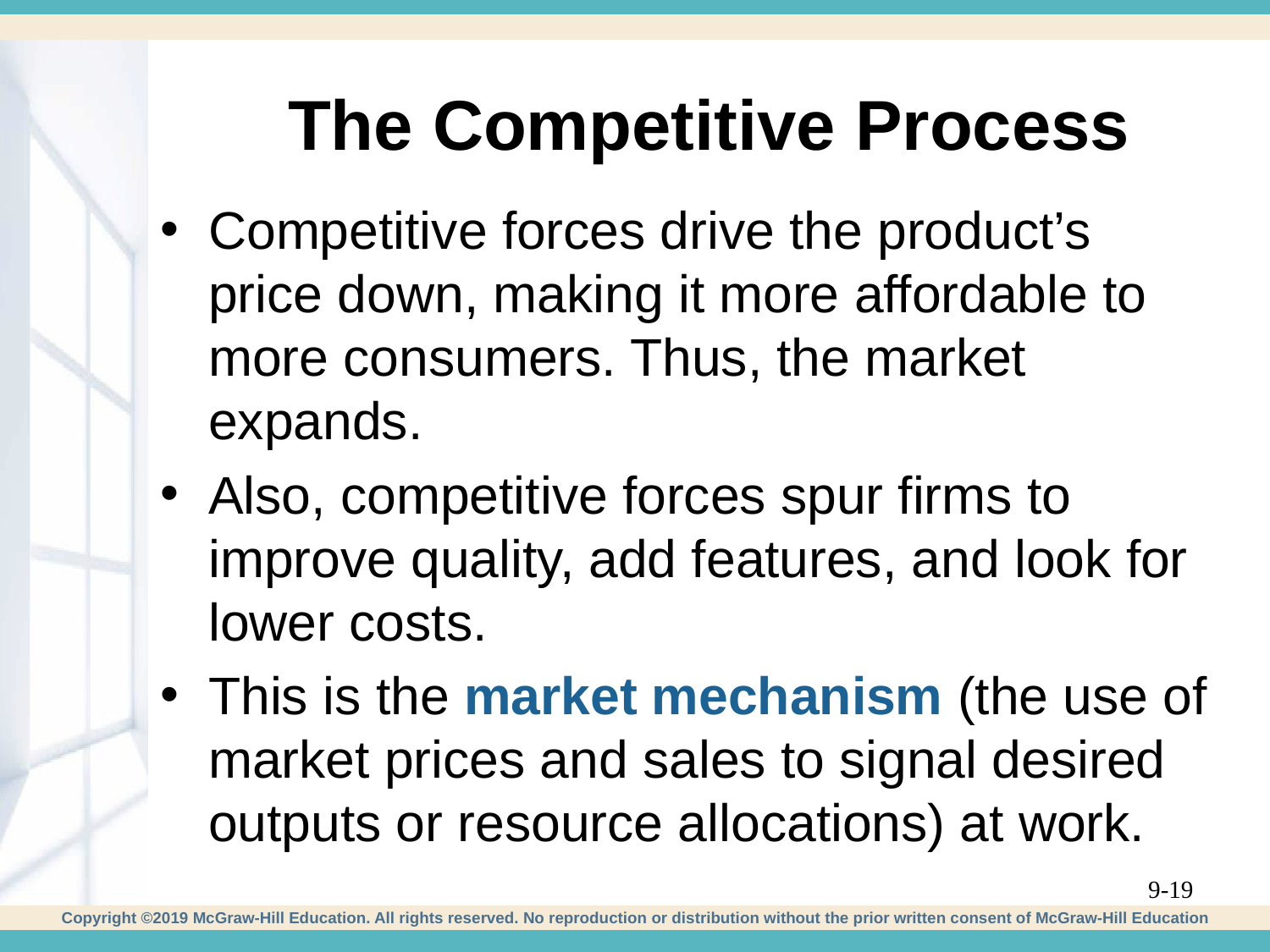

# The Competitive Process
Competitive forces drive the product’s price down, making it more affordable to more consumers. Thus, the market expands.
Also, competitive forces spur firms to improve quality, add features, and look for lower costs.
This is the market mechanism (the use of market prices and sales to signal desired outputs or resource allocations) at work.
9-19